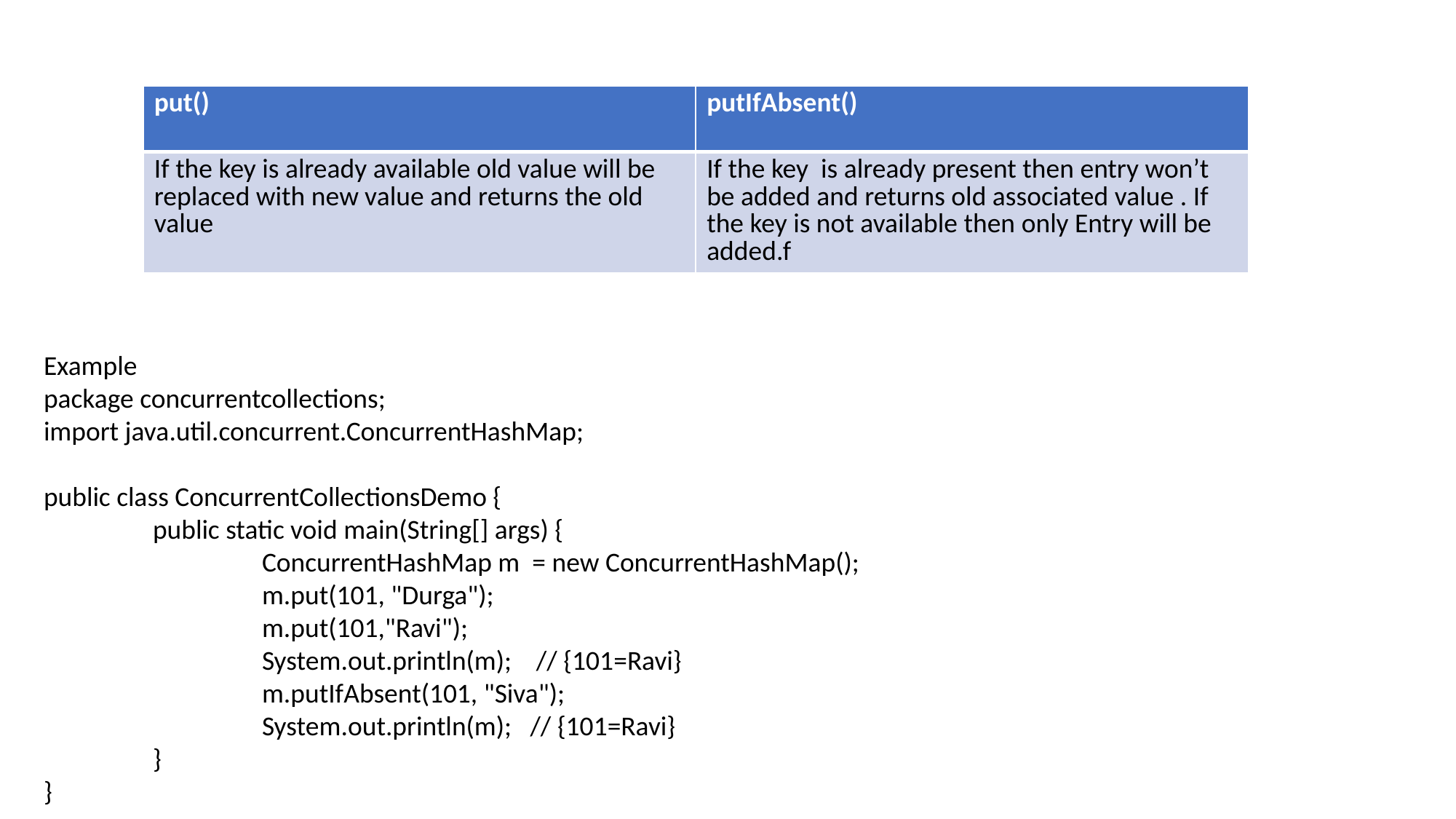

| put() | putIfAbsent() |
| --- | --- |
| If the key is already available old value will be replaced with new value and returns the old value | If the key is already present then entry won’t be added and returns old associated value . If the key is not available then only Entry will be added.f |
Example
package concurrentcollections;
import java.util.concurrent.ConcurrentHashMap;

public class ConcurrentCollectionsDemo {
	public static void main(String[] args) {
		ConcurrentHashMap m  = new ConcurrentHashMap();
		m.put(101, "Durga");
		m.put(101,"Ravi");
		System.out.println(m);    // {101=Ravi}
		m.putIfAbsent(101, "Siva");
		System.out.println(m);   // {101=Ravi}
	}
}